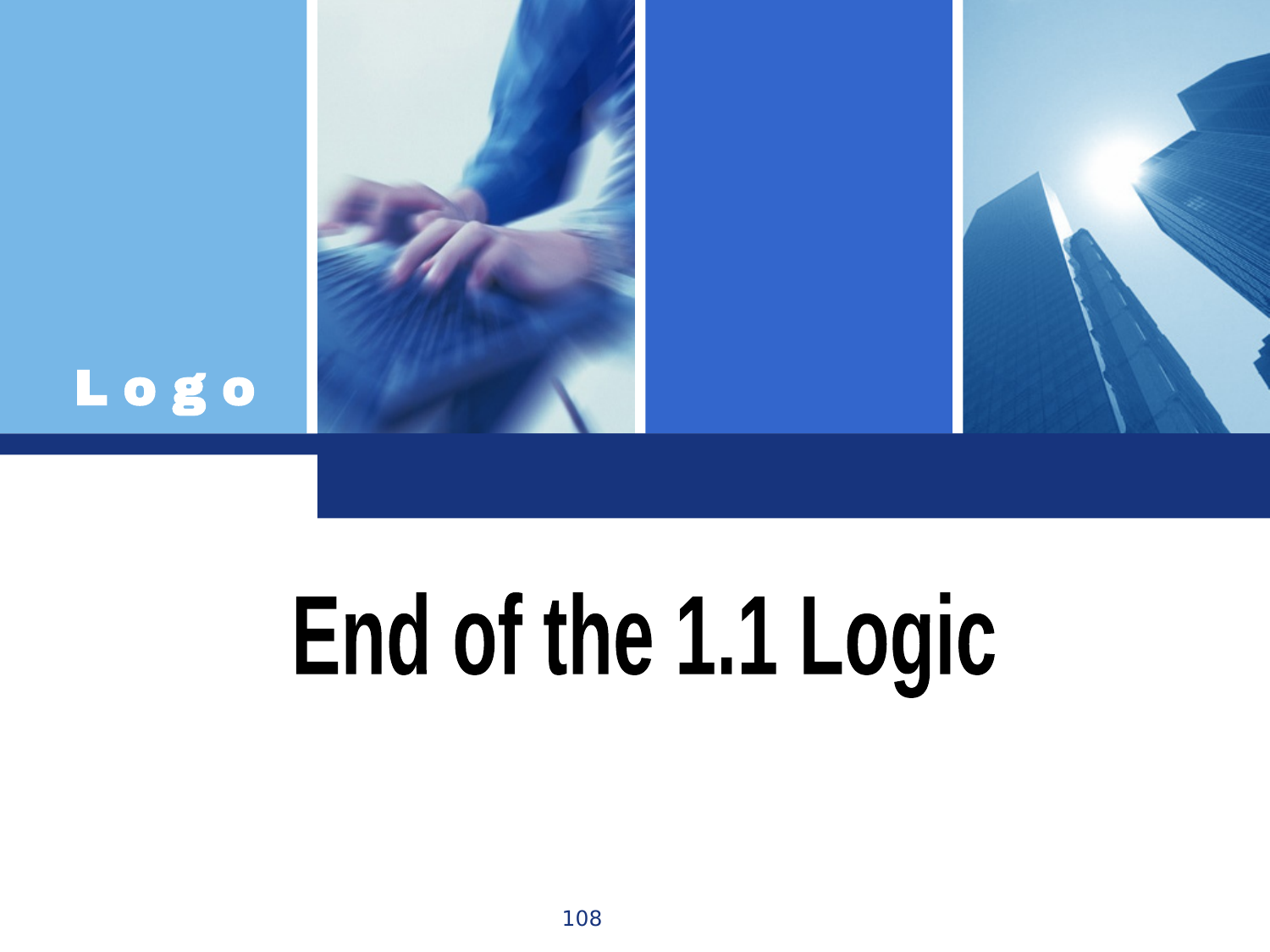

End of the 1.1 Logic
Click to edit company slogan .
108